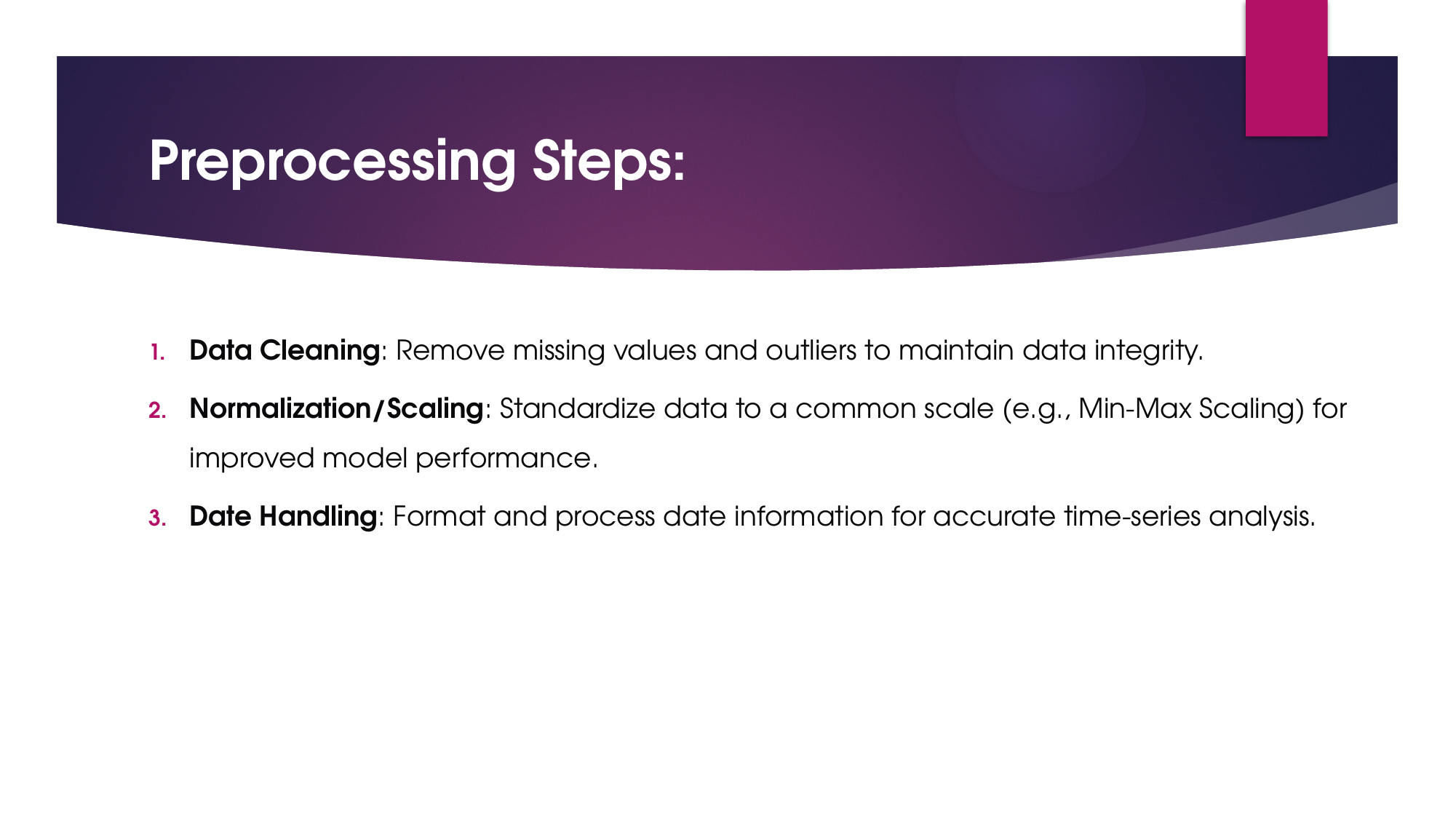

# Preprocessing Steps:
Data Cleaning: Remove missing values and outliers to maintain data integrity.
Normalization/Scaling: Standardize data to a common scale (e.g., Min-Max Scaling) for improved model performance.
Date Handling: Format and process date information for accurate time-series analysis.